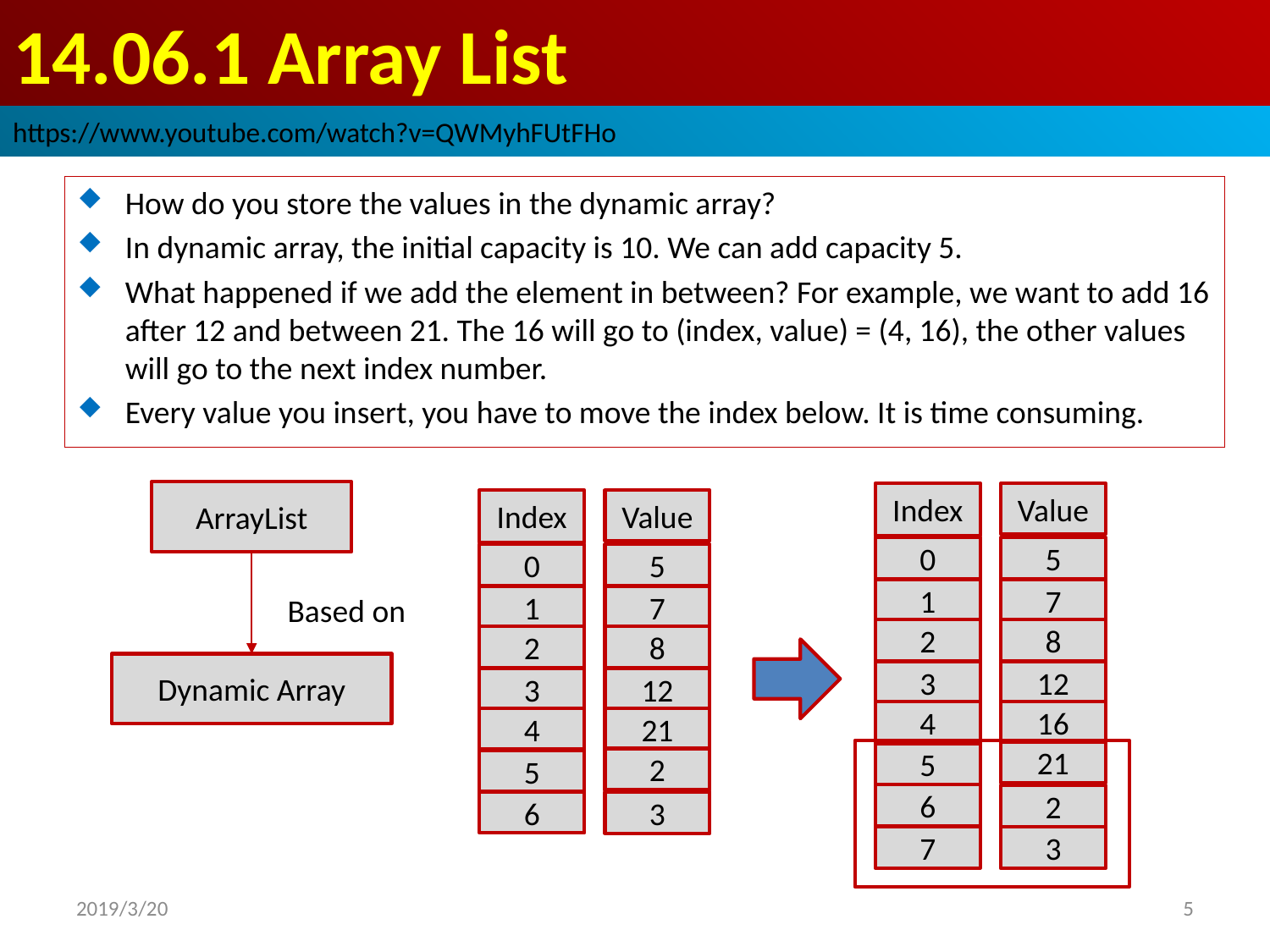

# 14.06.1 Array List
https://www.youtube.com/watch?v=QWMyhFUtFHo
How do you store the values in the dynamic array?
In dynamic array, the initial capacity is 10. We can add capacity 5.
What happened if we add the element in between? For example, we want to add 16 after 12 and between 21. The 16 will go to (index, value) = (4, 16), the other values will go to the next index number.
Every value you insert, you have to move the index below. It is time consuming.
ArrayList
Index
Value
Index
Value
0
5
0
5
1
7
1
7
Based on
2
8
2
8

Dynamic Array
3
12
3
12
4
16
4
21

21
5
2
5
6
2
6
3
7
3
2019/3/20
5